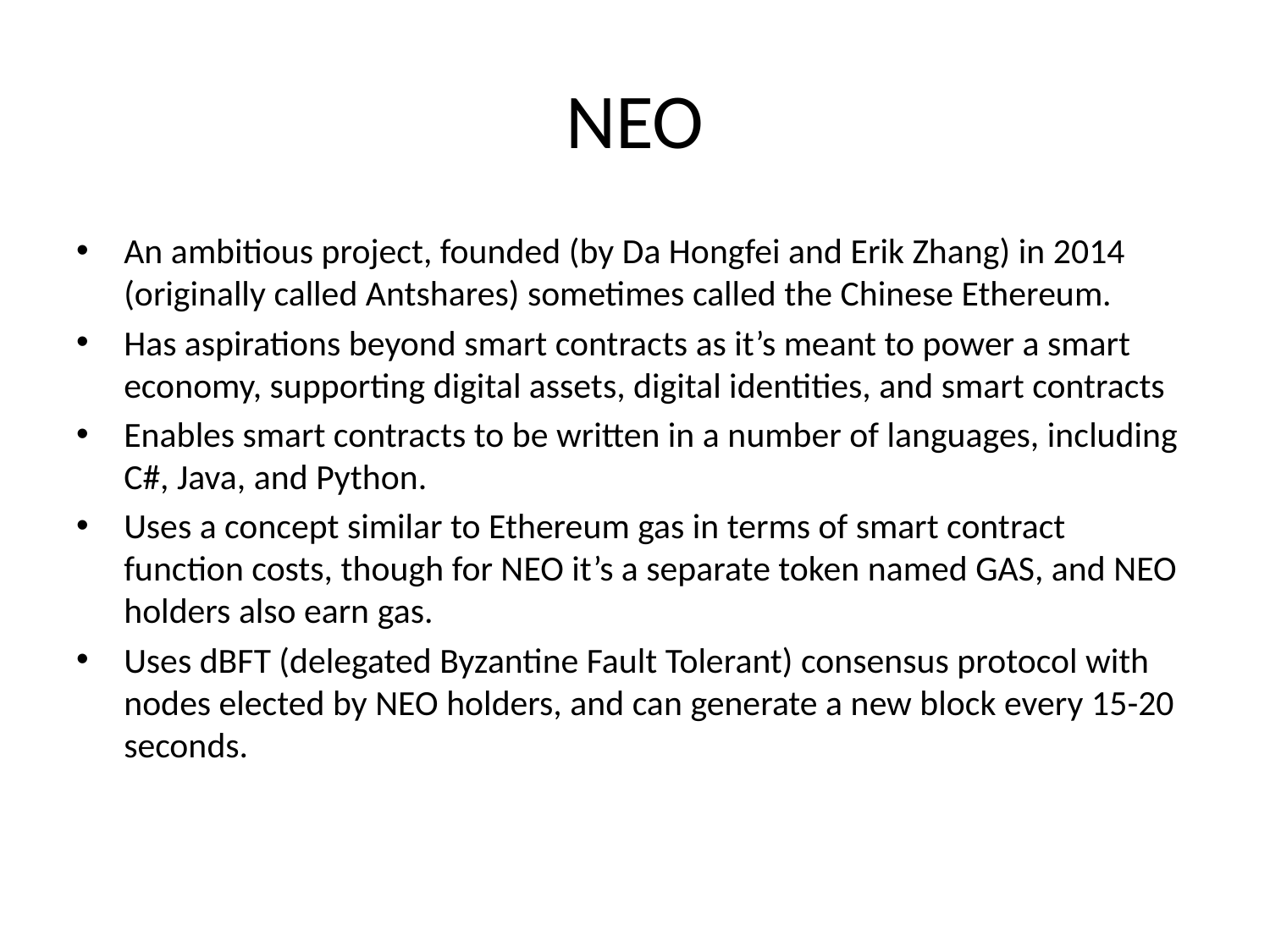

# NEO
An ambitious project, founded (by Da Hongfei and Erik Zhang) in 2014 (originally called Antshares) sometimes called the Chinese Ethereum.
Has aspirations beyond smart contracts as it’s meant to power a smart economy, supporting digital assets, digital identities, and smart contracts
Enables smart contracts to be written in a number of languages, including C#, Java, and Python.
Uses a concept similar to Ethereum gas in terms of smart contract function costs, though for NEO it’s a separate token named GAS, and NEO holders also earn gas.
Uses dBFT (delegated Byzantine Fault Tolerant) consensus protocol with nodes elected by NEO holders, and can generate a new block every 15-20 seconds.